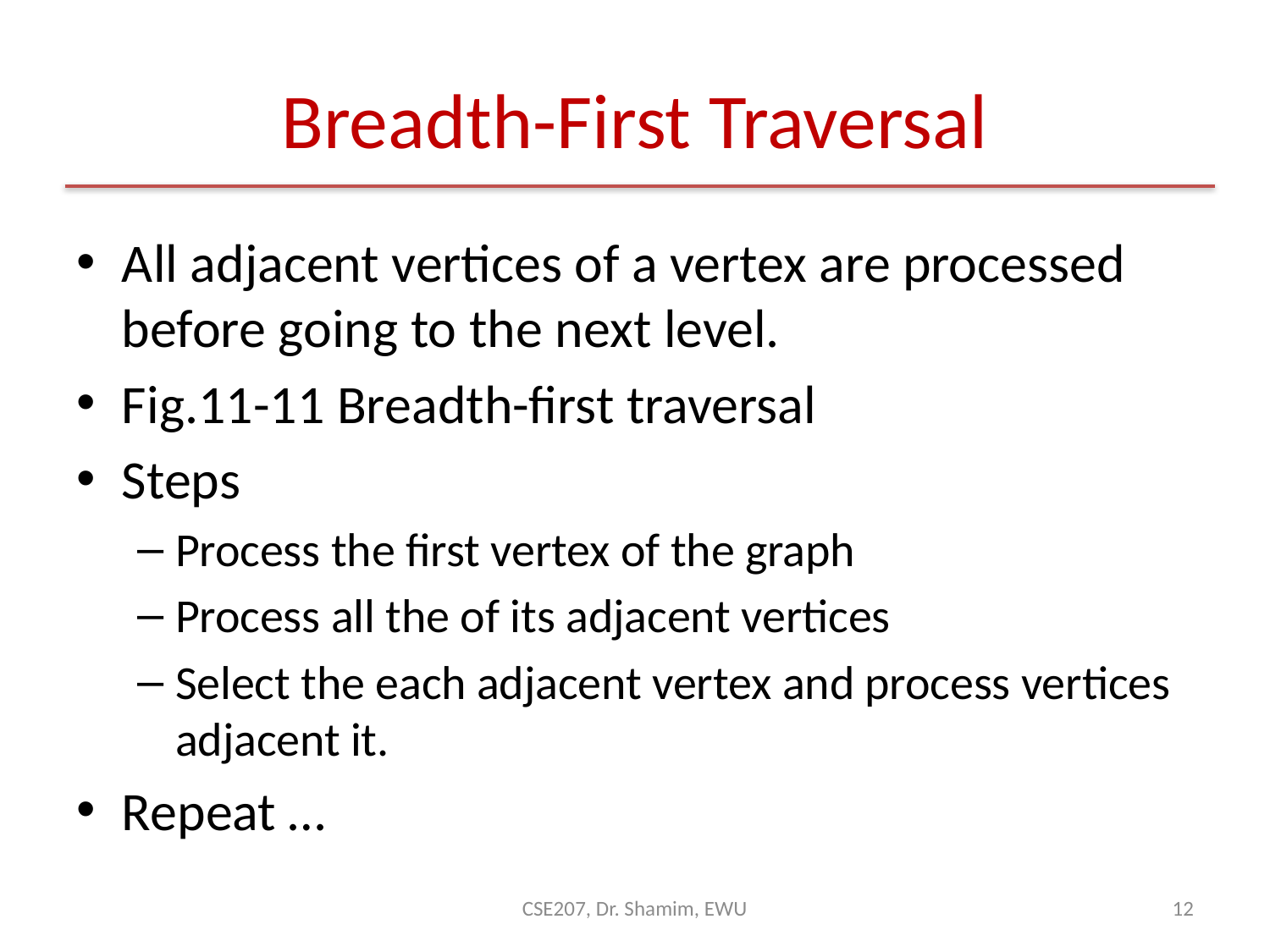

# Breadth-First Traversal
All adjacent vertices of a vertex are processed before going to the next level.
Fig.11-11 Breadth-first traversal
Steps
Process the first vertex of the graph
Process all the of its adjacent vertices
Select the each adjacent vertex and process vertices adjacent it.
Repeat …
CSE207, Dr. Shamim, EWU
12